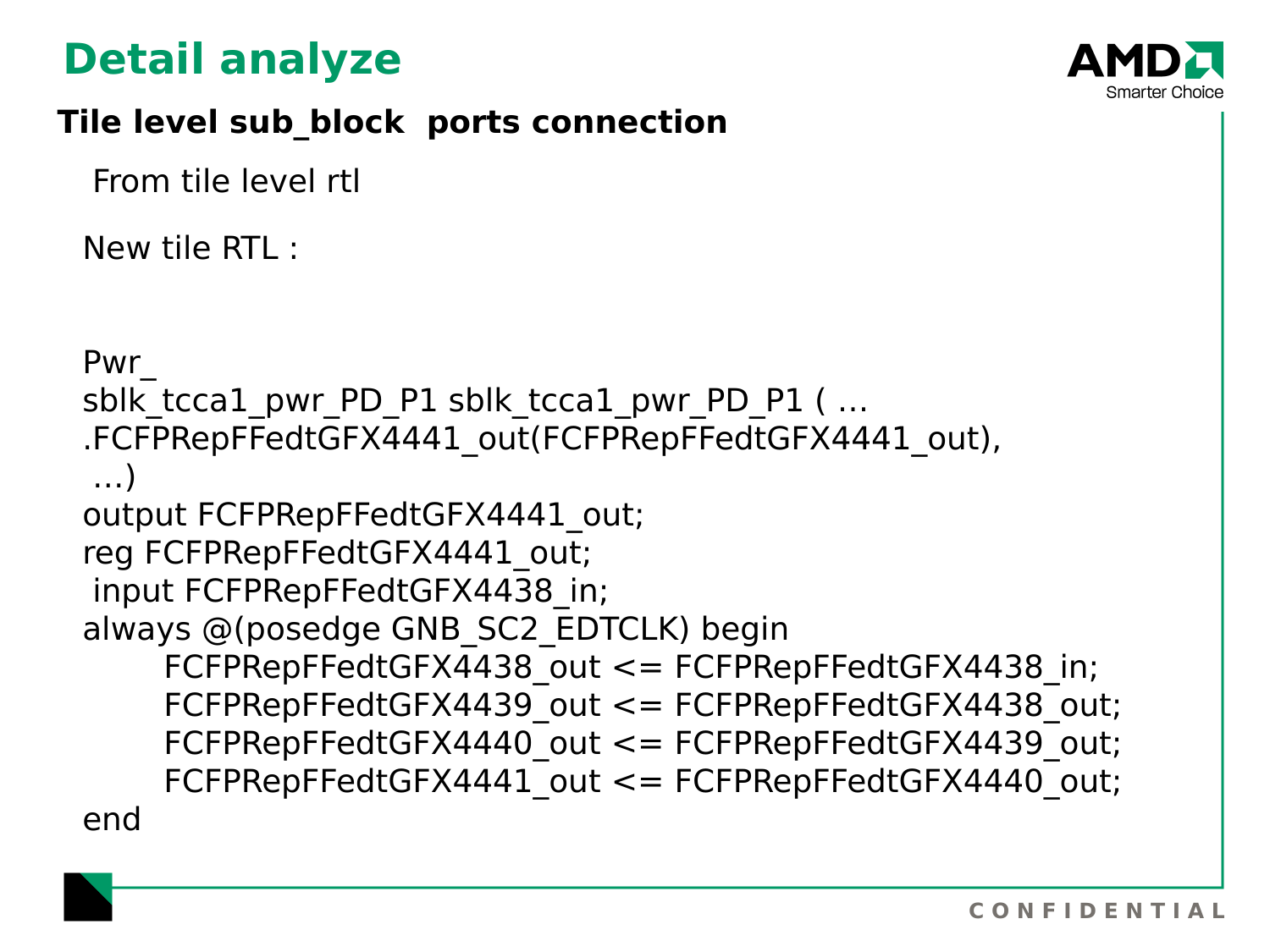

# Detail analyze
Tile level sub_block  ports connection
From tile level rtl
New tile RTL :

Pwr_
sblk_tcca1_pwr_PD_P1 sblk_tcca1_pwr_PD_P1 ( …
.FCFPRepFFedtGFX4441_out(FCFPRepFFedtGFX4441_out),
 …)
output FCFPRepFFedtGFX4441_out;
reg FCFPRepFFedtGFX4441_out;
 input FCFPRepFFedtGFX4438_in;
always @(posedge GNB_SC2_EDTCLK) begin
        FCFPRepFFedtGFX4438_out <= FCFPRepFFedtGFX4438_in;
        FCFPRepFFedtGFX4439_out <= FCFPRepFFedtGFX4438_out;
        FCFPRepFFedtGFX4440_out <= FCFPRepFFedtGFX4439_out;
        FCFPRepFFedtGFX4441_out <= FCFPRepFFedtGFX4440_out;
end